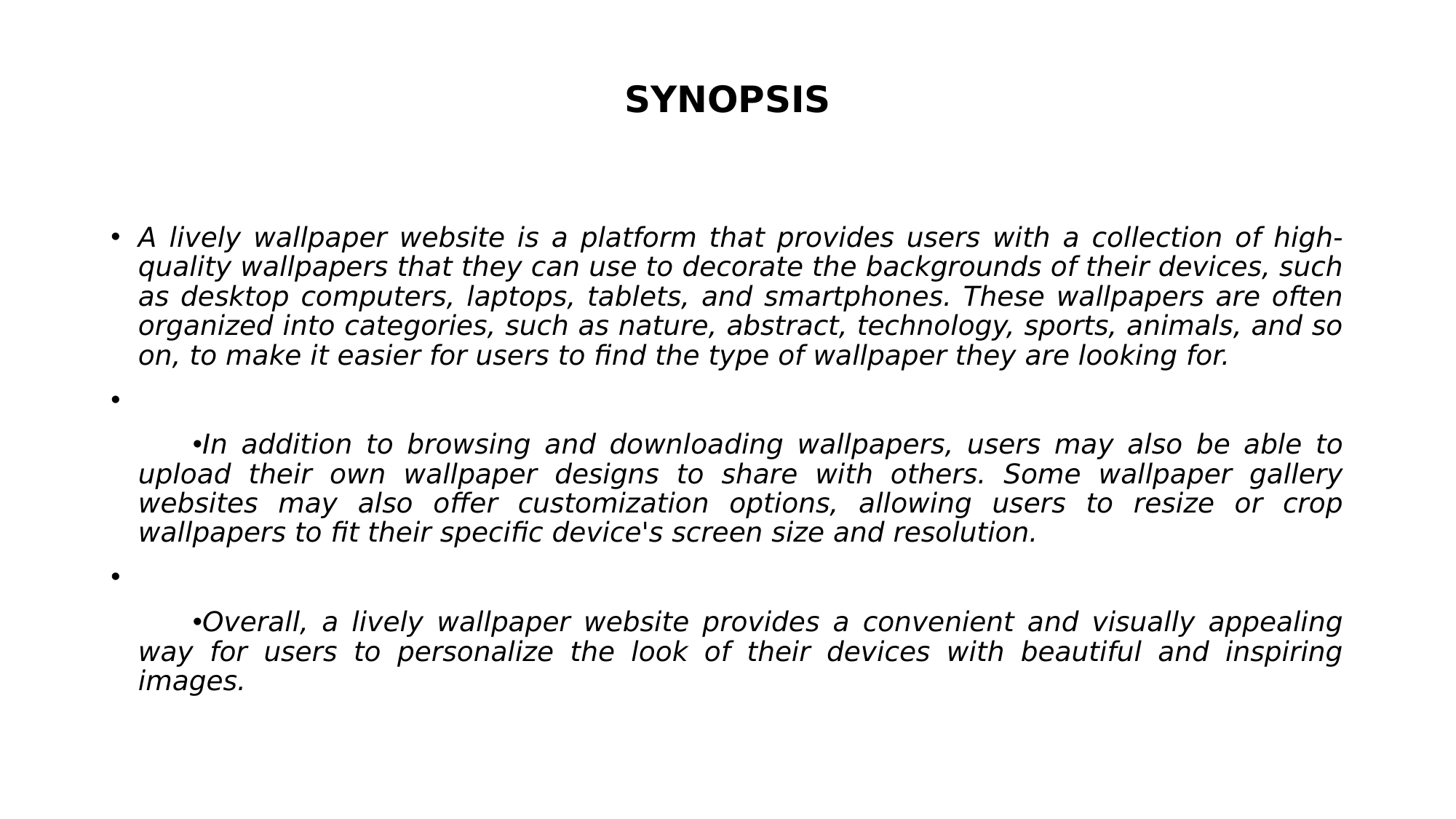

# SYNOPSIS
A lively wallpaper website is a platform that provides users with a collection of high-quality wallpapers that they can use to decorate the backgrounds of their devices, such as desktop computers, laptops, tablets, and smartphones. These wallpapers are often organized into categories, such as nature, abstract, technology, sports, animals, and so on, to make it easier for users to find the type of wallpaper they are looking for.

In addition to browsing and downloading wallpapers, users may also be able to upload their own wallpaper designs to share with others. Some wallpaper gallery websites may also offer customization options, allowing users to resize or crop wallpapers to fit their specific device's screen size and resolution.

Overall, a lively wallpaper website provides a convenient and visually appealing way for users to personalize the look of their devices with beautiful and inspiring images.